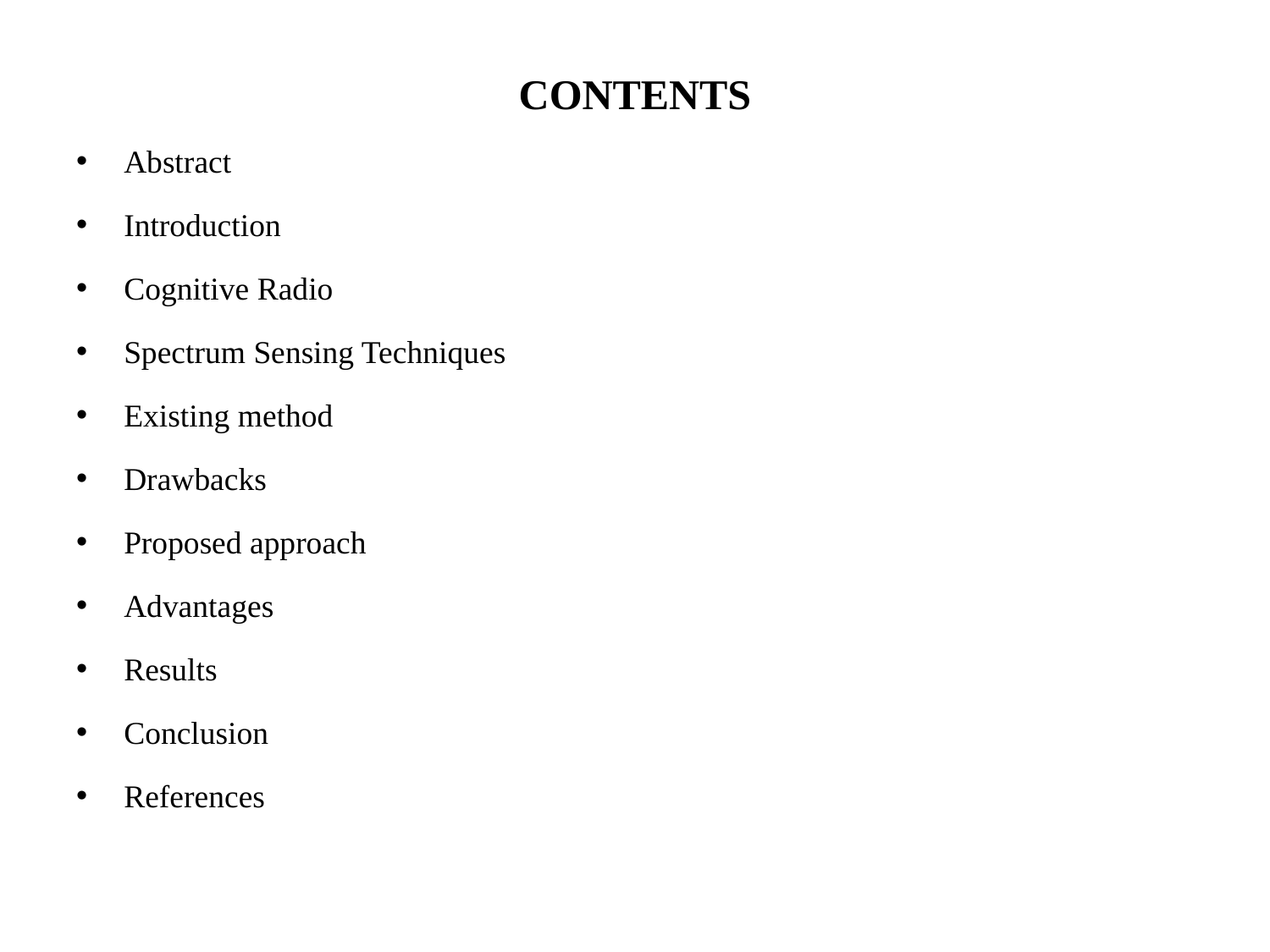

# CONTENTS
Abstract
Introduction
Cognitive Radio
Spectrum Sensing Techniques
Existing method
Drawbacks
Proposed approach
Advantages
Results
Conclusion
References